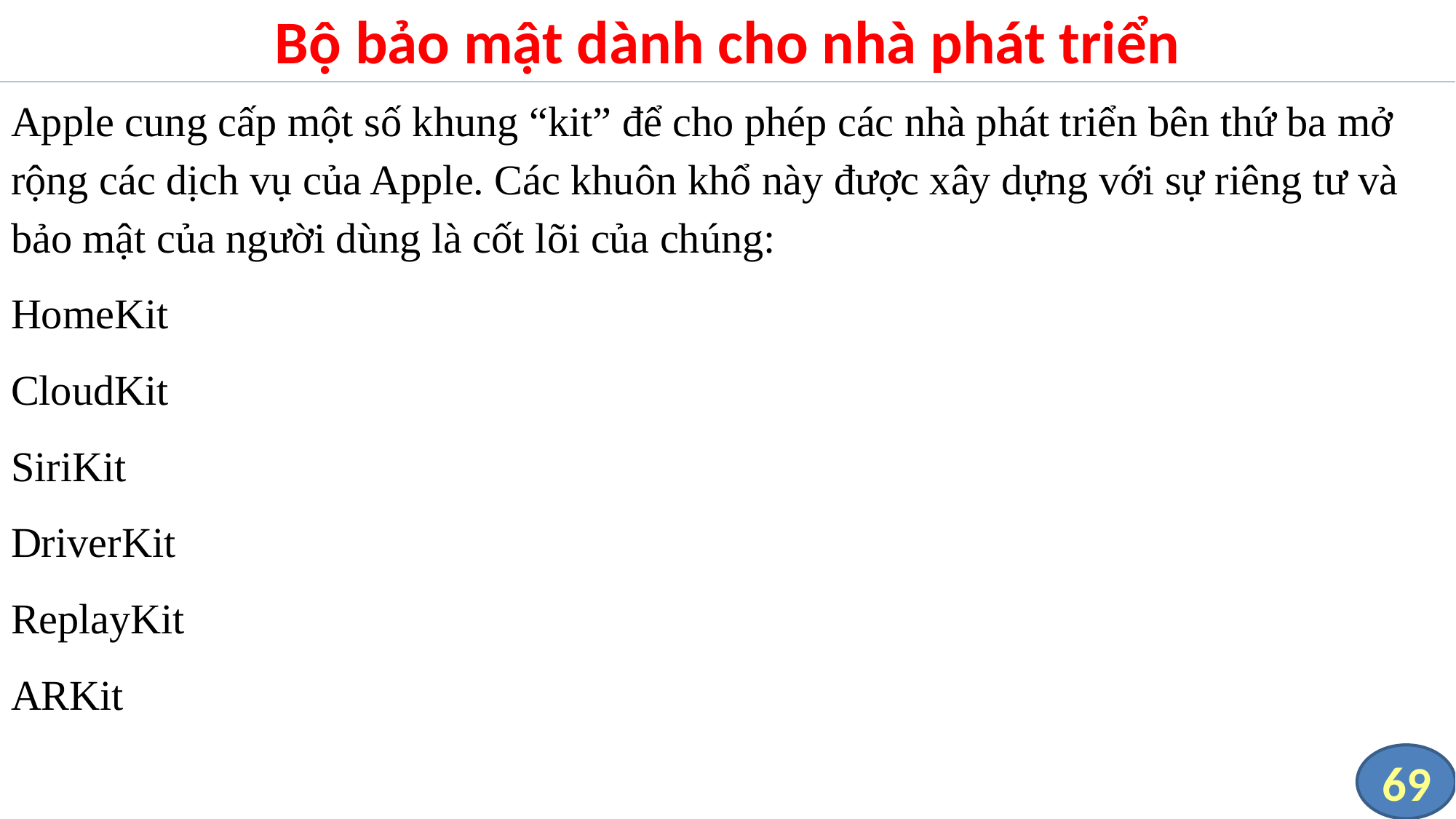

# Bộ bảo mật dành cho nhà phát triển
Apple cung cấp một số khung “kit” để cho phép các nhà phát triển bên thứ ba mở rộng các dịch vụ của Apple. Các khuôn khổ này được xây dựng với sự riêng tư và bảo mật của người dùng là cốt lõi của chúng:
HomeKit
CloudKit
SiriKit
DriverKit
ReplayKit
ARKit
69